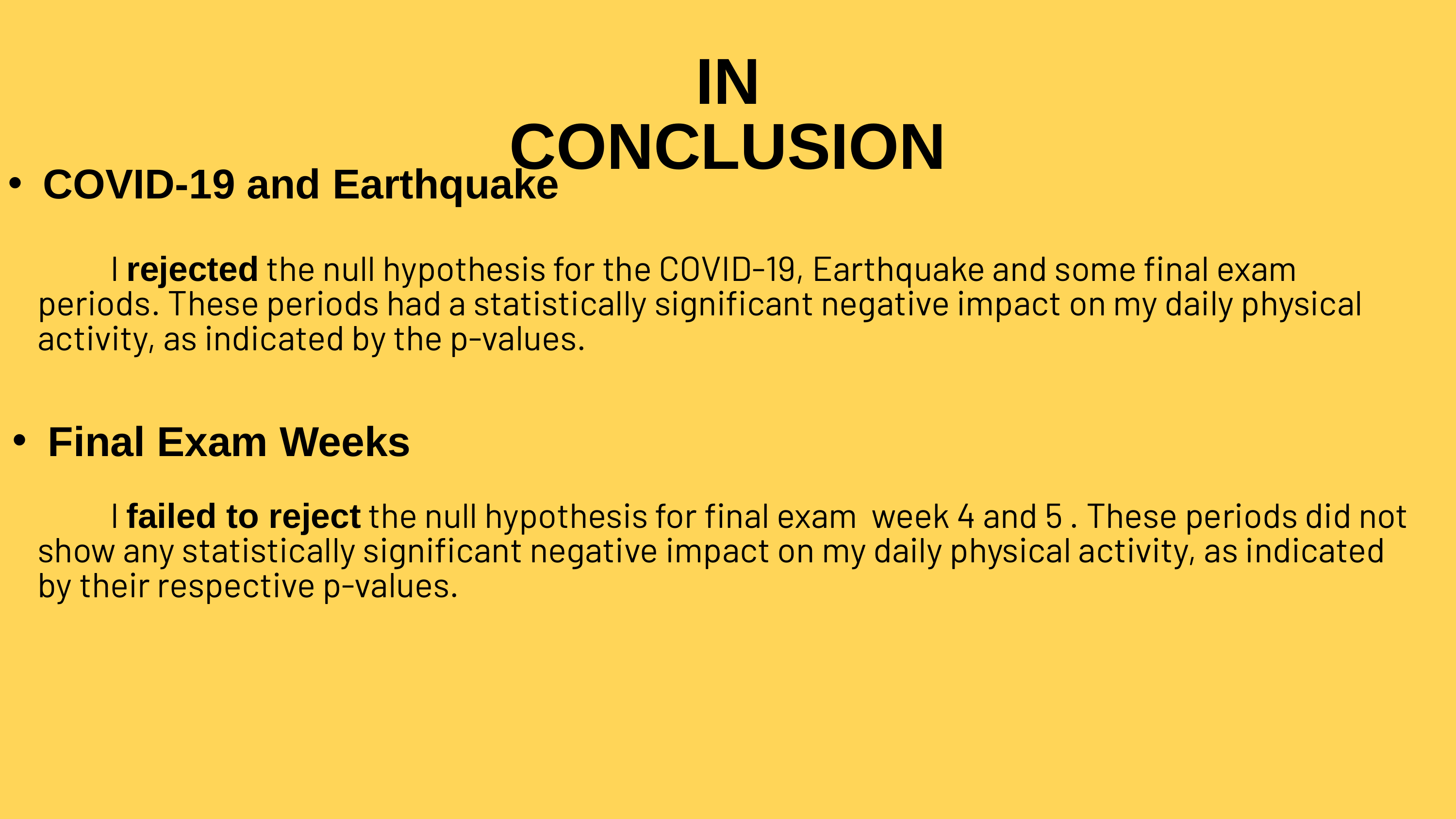

IN CONCLUSION
COVID-19 and Earthquake
	I rejected the null hypothesis for the COVID-19, Earthquake and some final exam periods. These periods had a statistically significant negative impact on my daily physical activity, as indicated by the p-values.
Final Exam Weeks
	I failed to reject the null hypothesis for final exam  week 4 and 5 . These periods did not show any statistically significant negative impact on my daily physical activity, as indicated by their respective p-values.